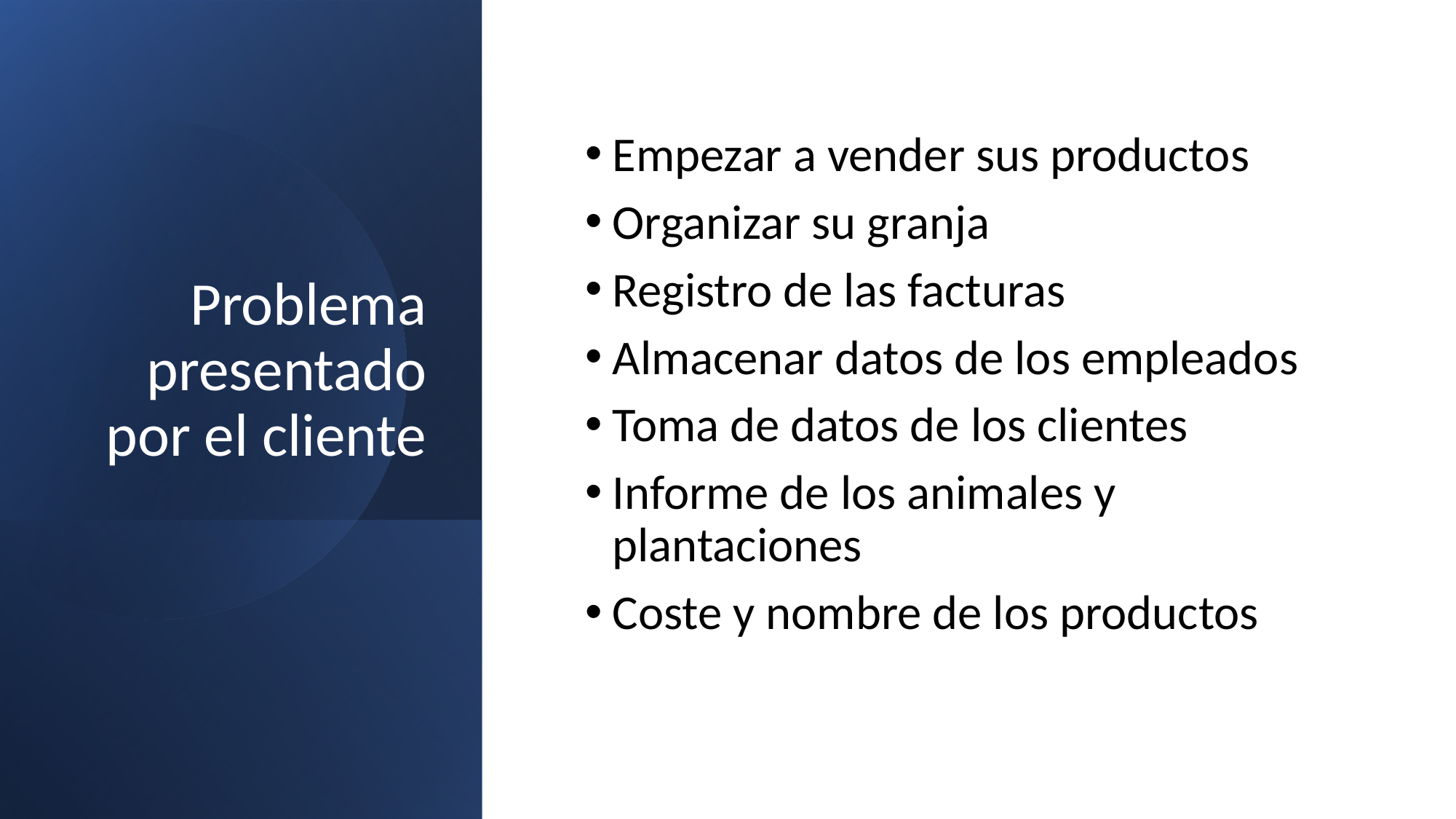

# Problema presentado por el cliente
Empezar a vender sus productos
Organizar su granja
Registro de las facturas
Almacenar datos de los empleados
Toma de datos de los clientes
Informe de los animales y plantaciones
Coste y nombre de los productos